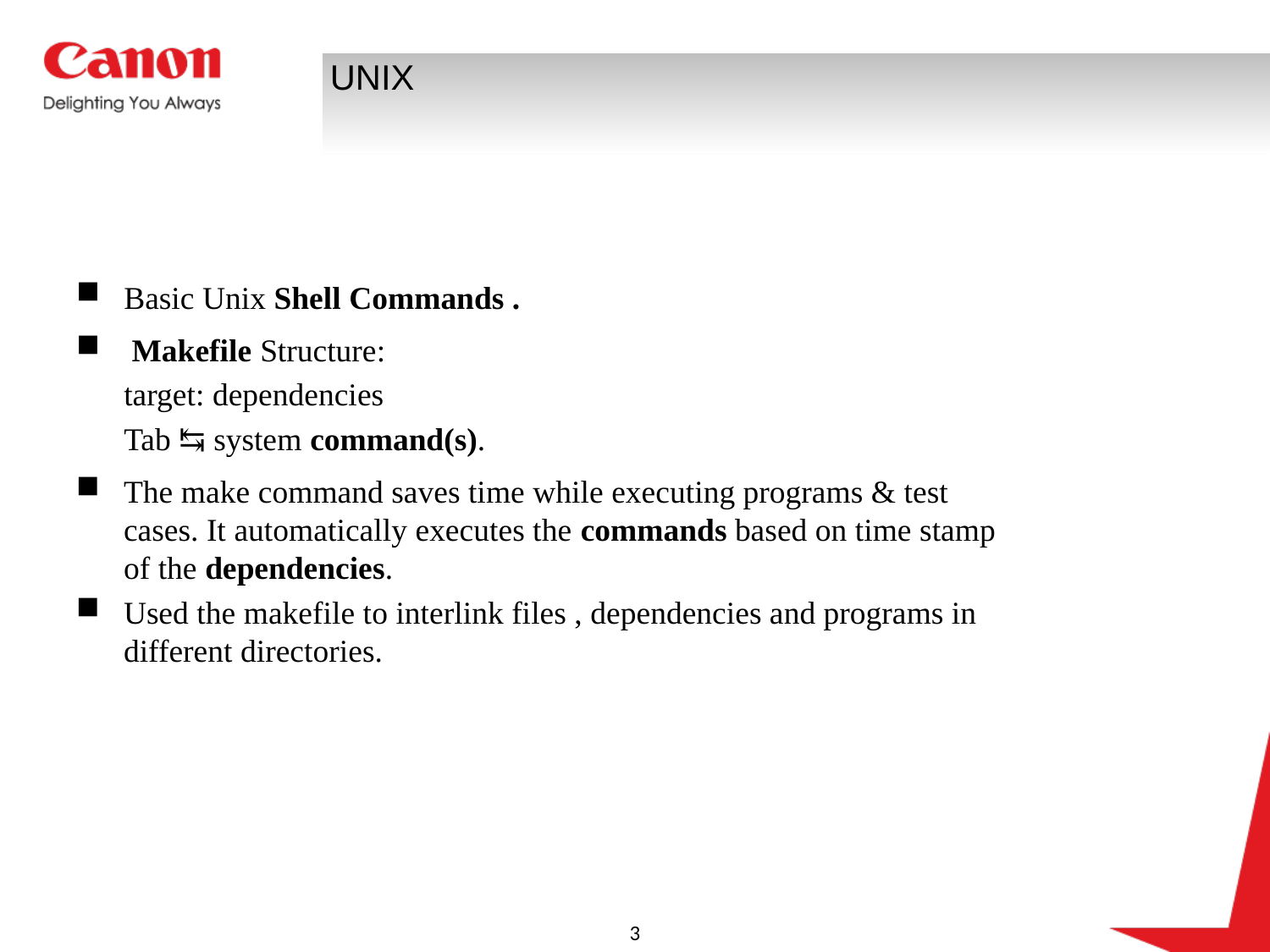

# UNIX
Basic Unix Shell Commands .

 Makefile Structure:
	target: dependencies
	Tab ↹ system command(s).

The make command saves time while executing programs & test cases. It automatically executes the commands based on time stamp of the dependencies.
Used the makefile to interlink files , dependencies and programs in different directories.